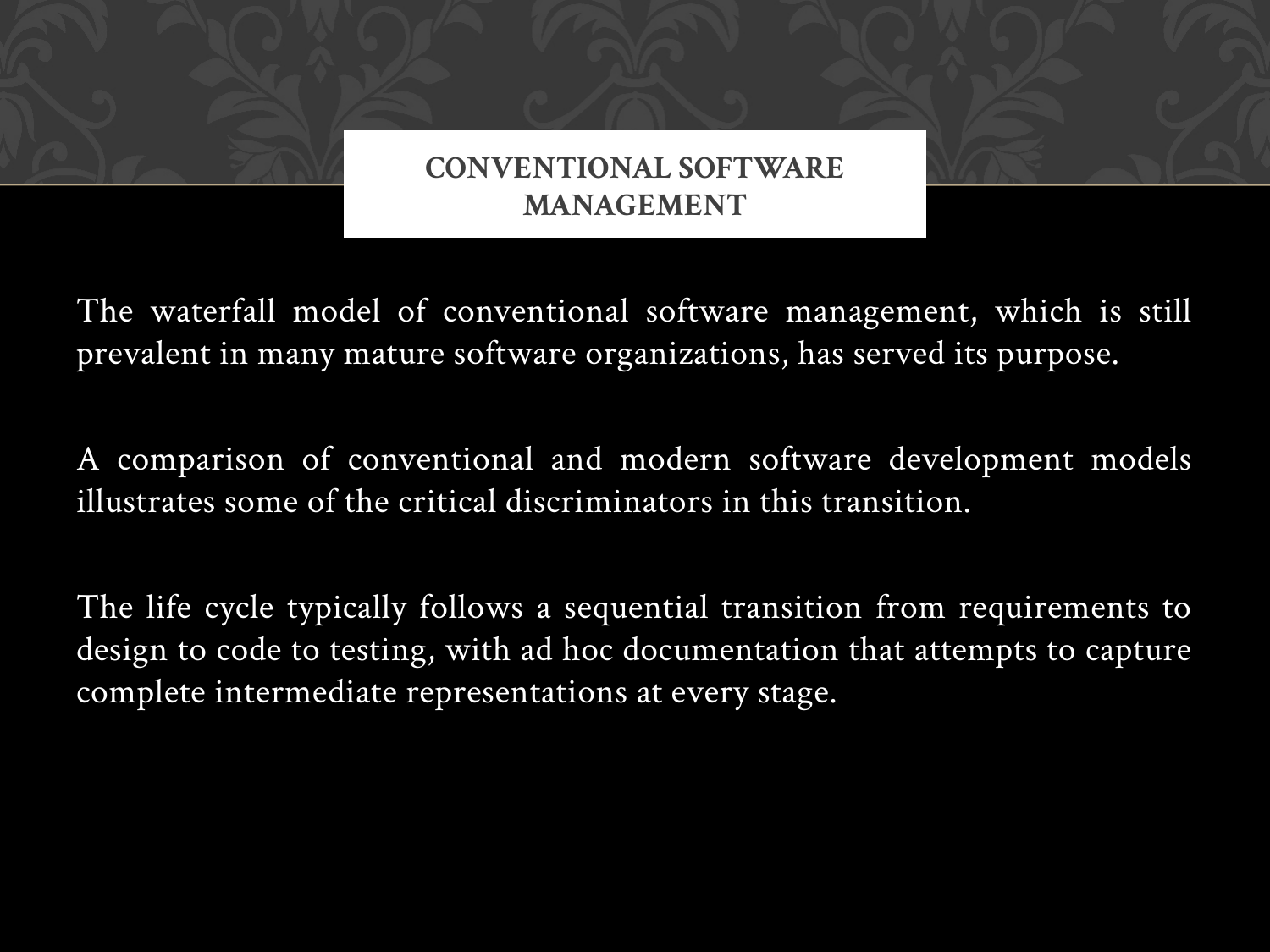

# Conventional Software Management
The waterfall model of conventional software management, which is still prevalent in many mature software organizations, has served its purpose.

A comparison of conventional and modern software development models illustrates some of the critical discriminators in this transition.

The life cycle typically follows a sequential transition from requirements to design to code to testing, with ad hoc documentation that attempts to capture complete intermediate representations at every stage.